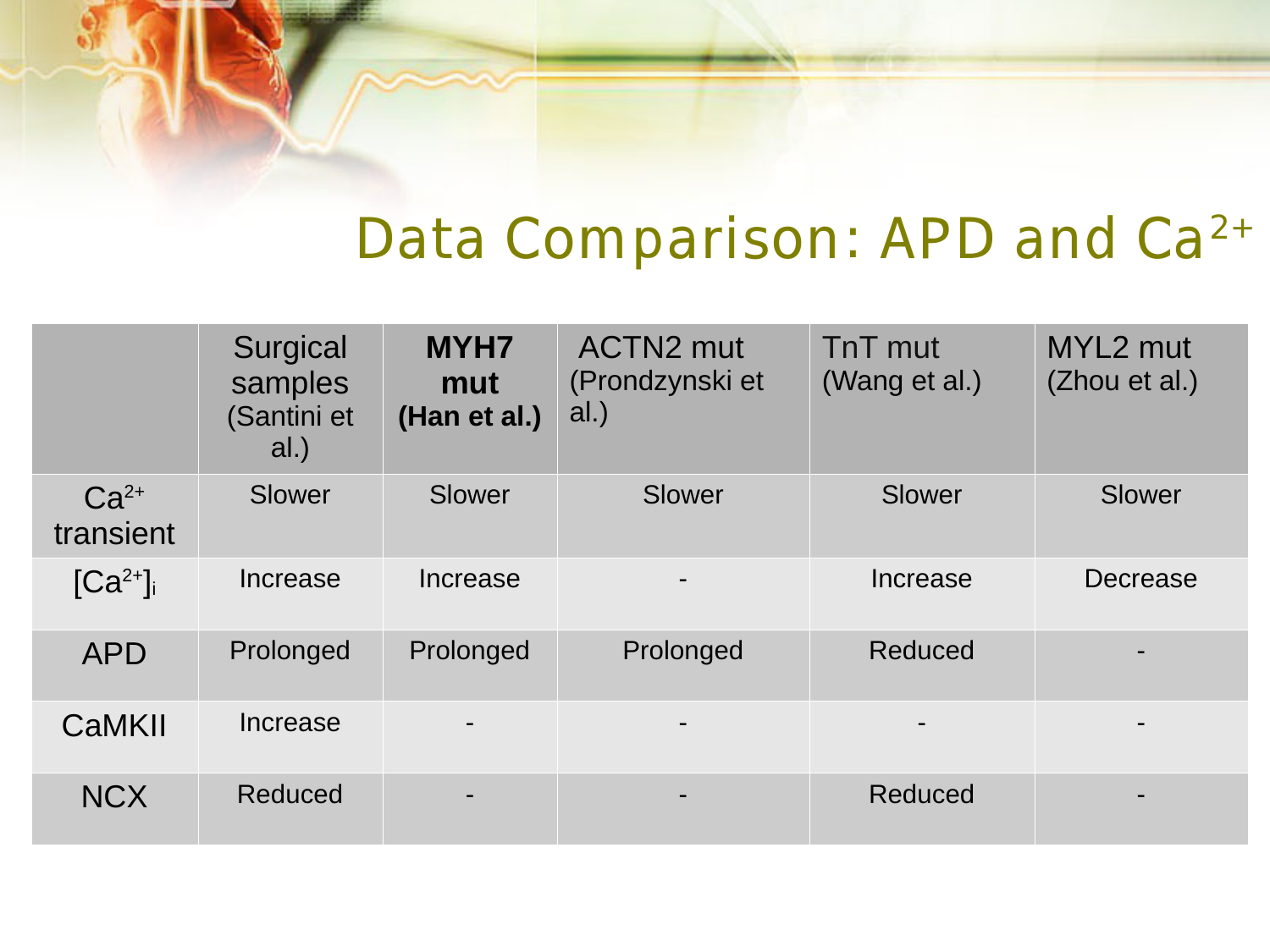

# Data Comparison: APD and Ca2+
|  | Surgical samples (Santini et al.) | MYH7 mut (Han et al.) | ACTN2 mut (Prondzynski et al.) | TnT mut (Wang et al.) | MYL2 mut (Zhou et al.) |
| --- | --- | --- | --- | --- | --- |
| Ca2+ transient | Slower | Slower | Slower | Slower | Slower |
| [Ca2+]i | Increase | Increase | - | Increase | Decrease |
| APD | Prolonged | Prolonged | Prolonged | Reduced | - |
| CaMKII | Increase | - | - | - | - |
| NCX | Reduced | - | - | Reduced | - |